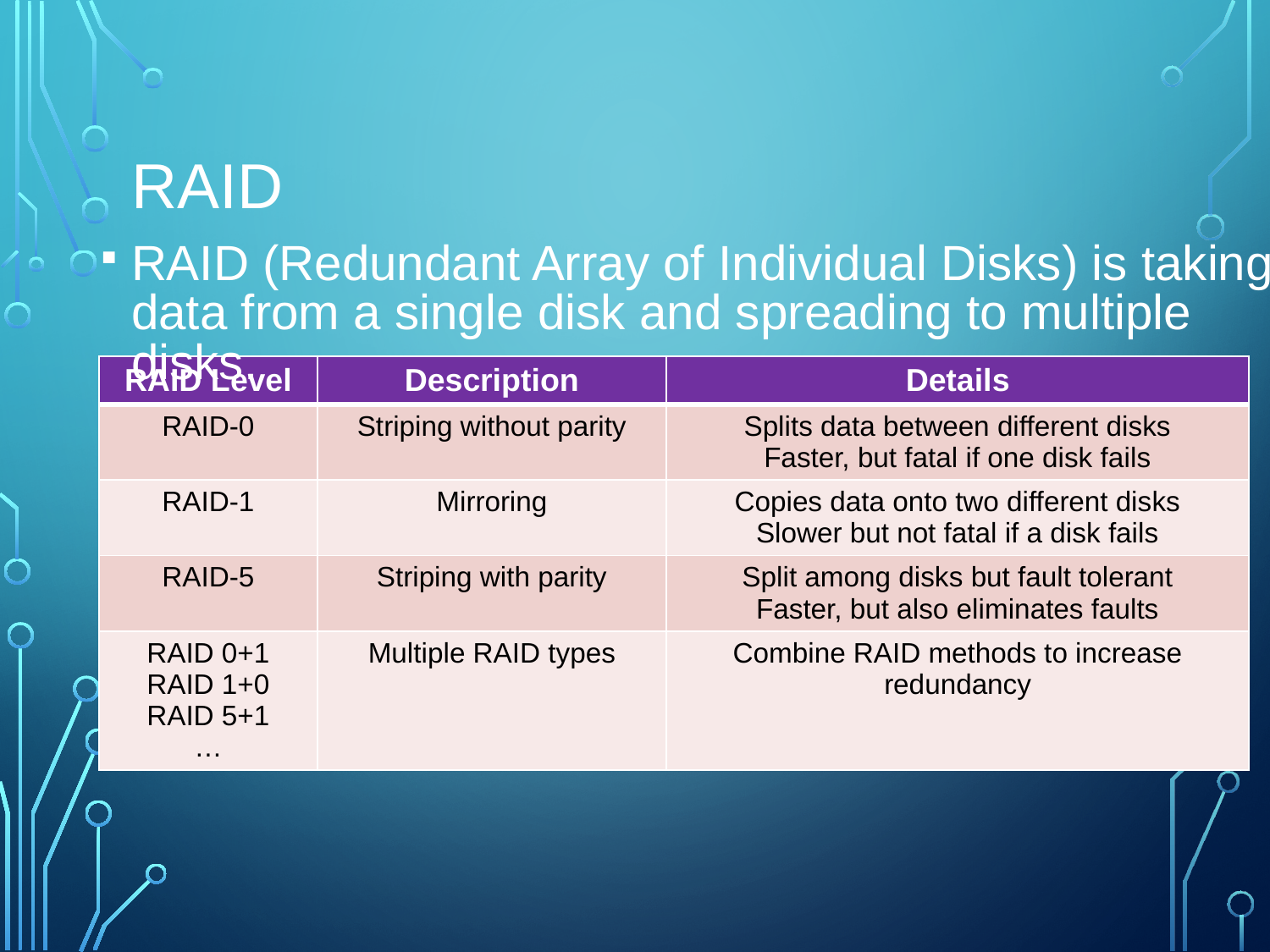

# RAID
RAID (Redundant Array of Individual Disks) is taking data from a single disk and spreading to multiple disks.
| RAID Level | Description | Details |
| --- | --- | --- |
| RAID-0 | Striping without parity | Splits data between different disks Faster, but fatal if one disk fails |
| RAID-1 | Mirroring | Copies data onto two different disks Slower but not fatal if a disk fails |
| RAID-5 | Striping with parity | Split among disks but fault tolerant Faster, but also eliminates faults |
| RAID 0+1 RAID 1+0 RAID 5+1 … | Multiple RAID types | Combine RAID methods to increase redundancy |